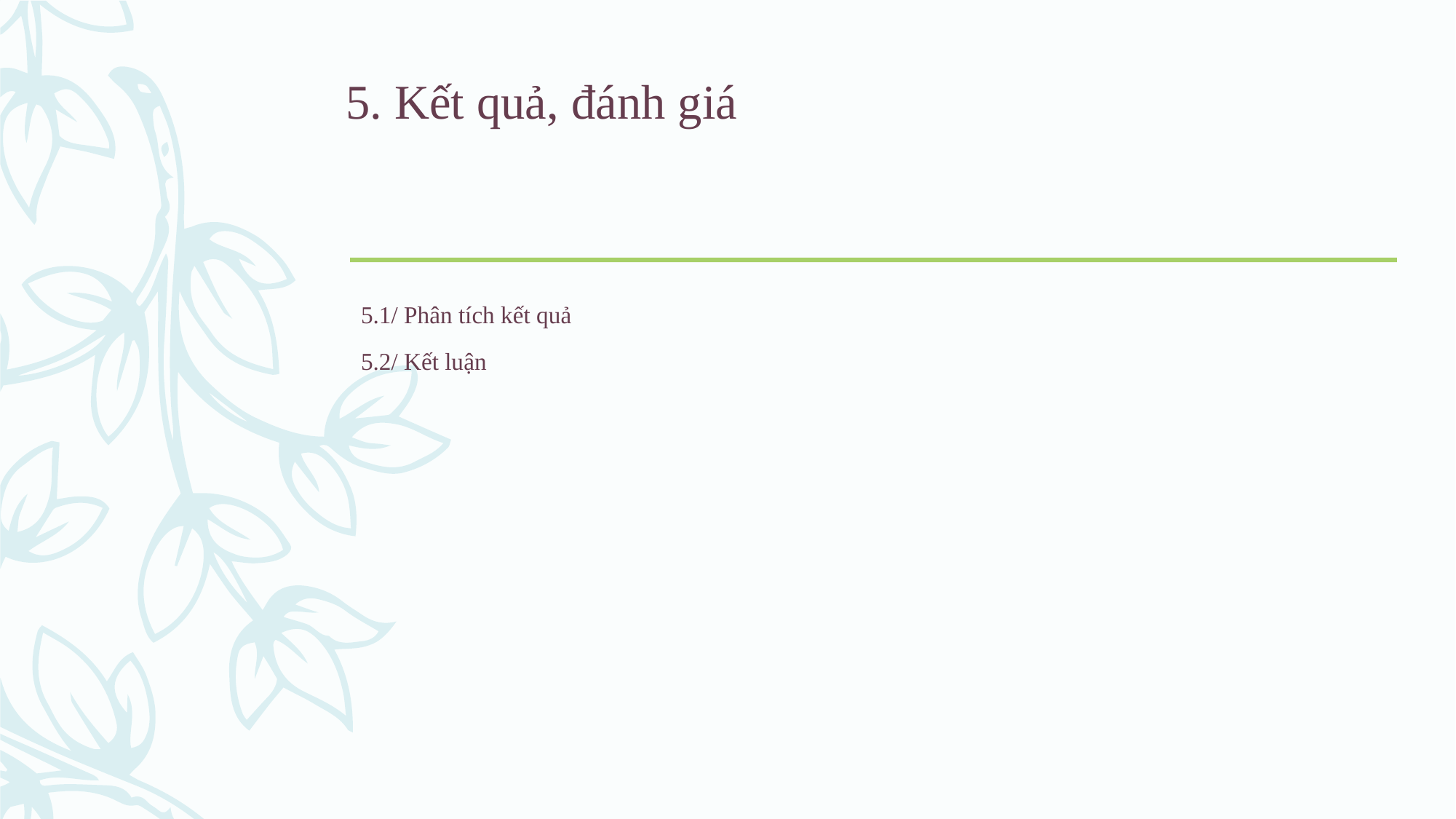

5. Kết quả, đánh giá
5.1/ Phân tích kết quả
5.2/ Kết luận